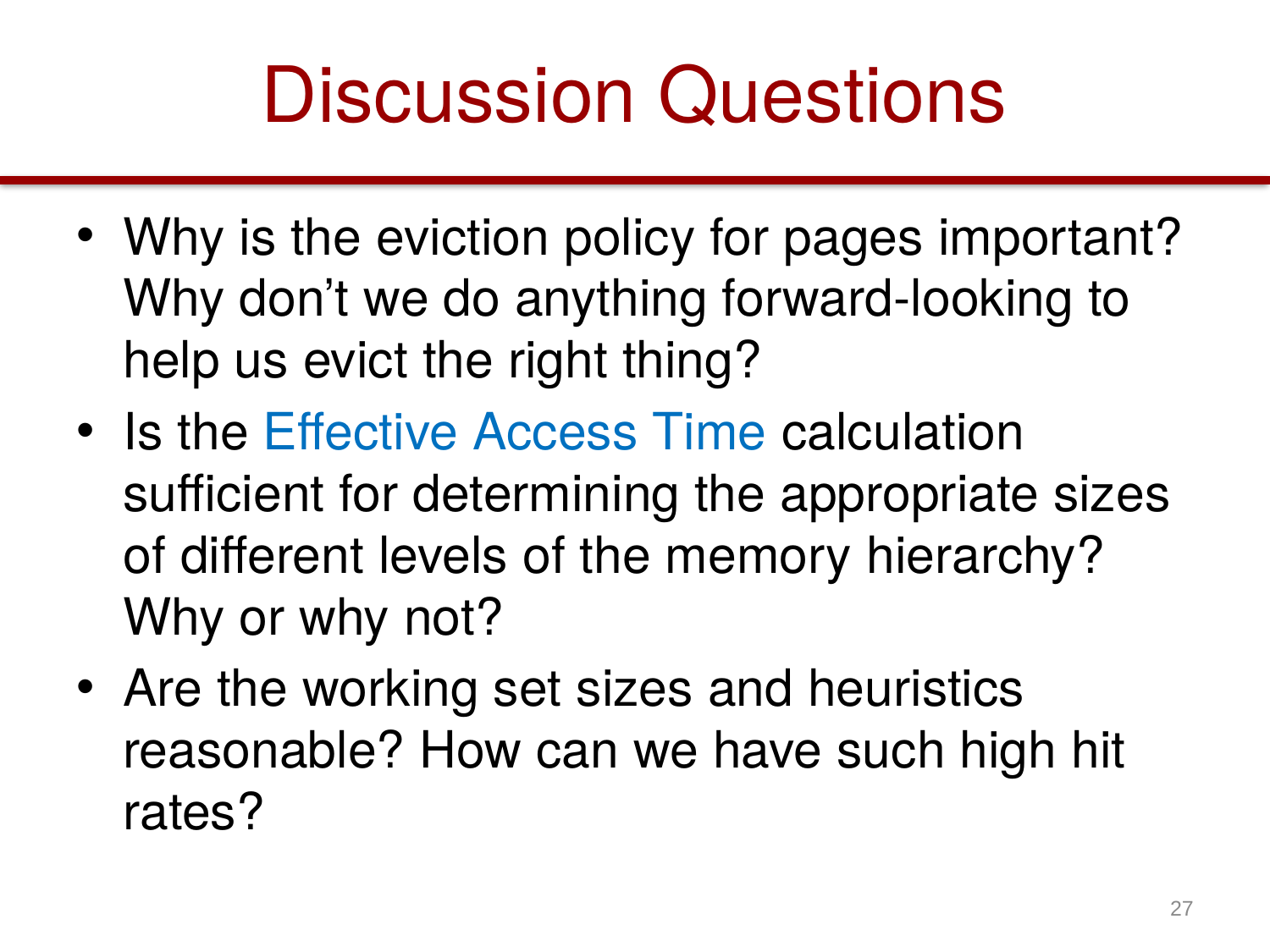

# Discussion Questions
Why is the eviction policy for pages important? Why don’t we do anything forward-looking to help us evict the right thing?
Is the Effective Access Time calculation sufficient for determining the appropriate sizes of different levels of the memory hierarchy? Why or why not?
Are the working set sizes and heuristics reasonable? How can we have such high hit rates?
27